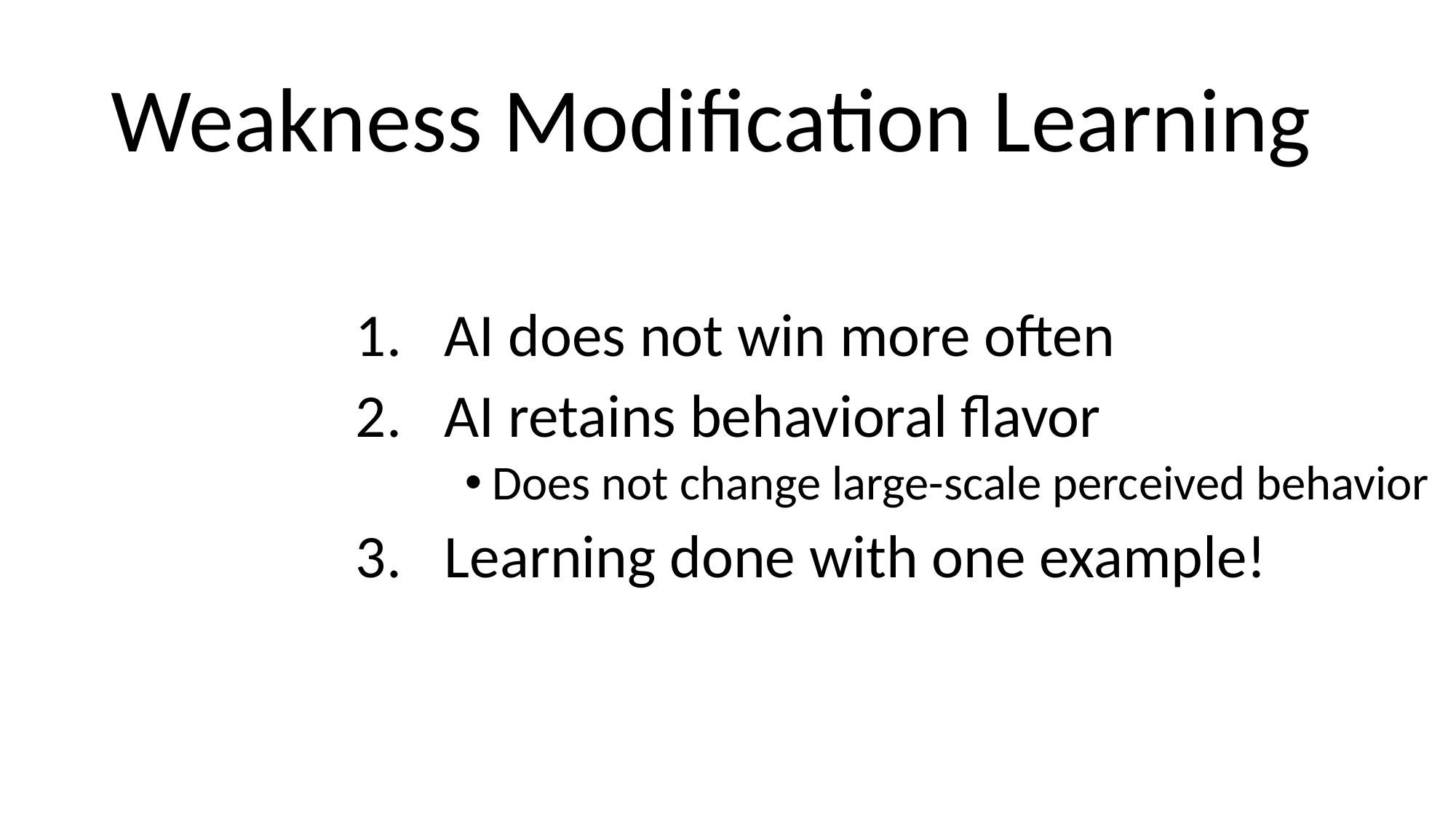

# Weakness Modification Learning
AI does not win more often
AI retains behavioral flavor
Does not change large-scale perceived behavior
Learning done with one example!